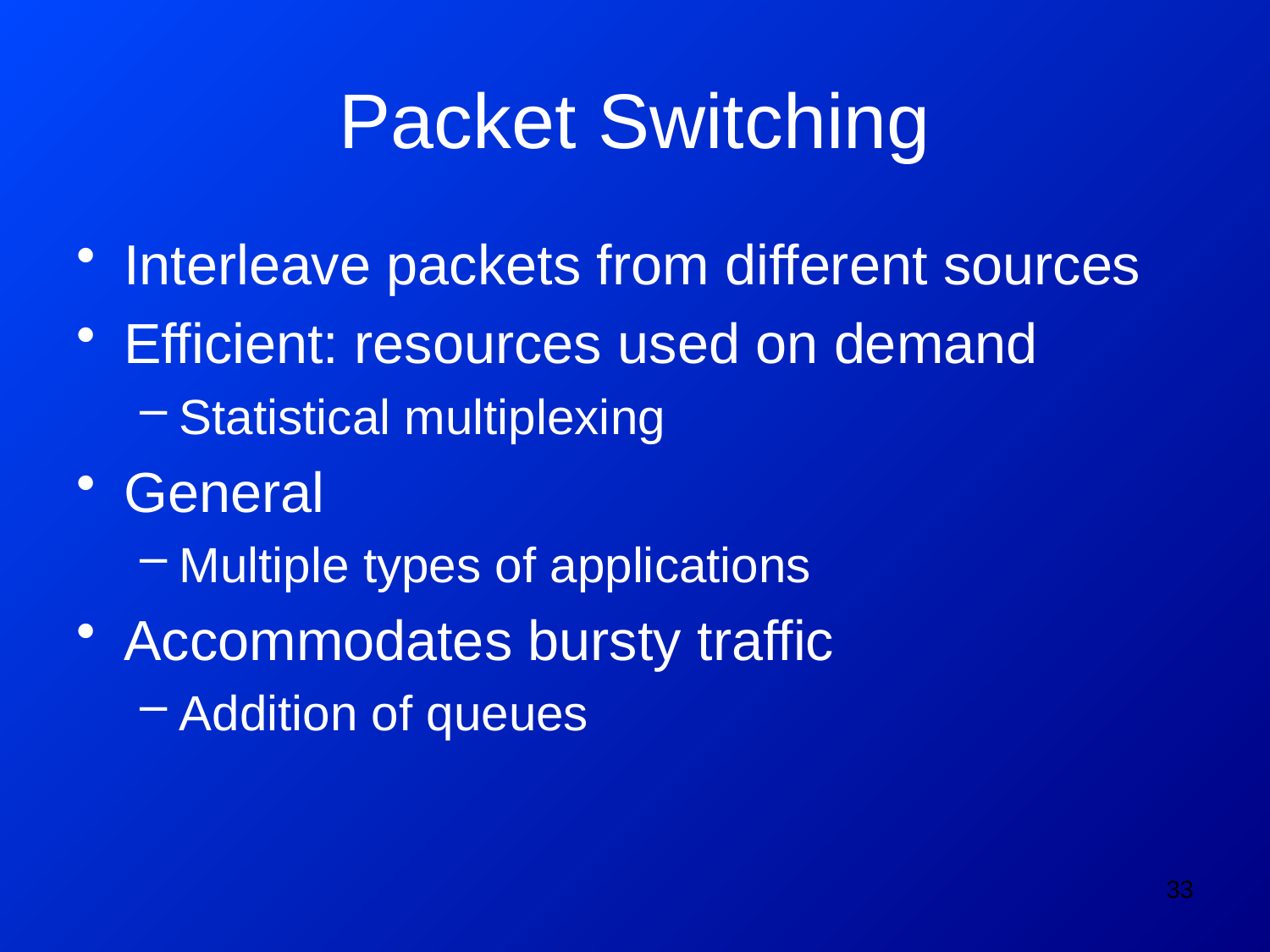

# Packet Switching
Interleave packets from different sources
Efficient: resources used on demand
Statistical multiplexing
General
Multiple types of applications
Accommodates bursty traffic
Addition of queues
33